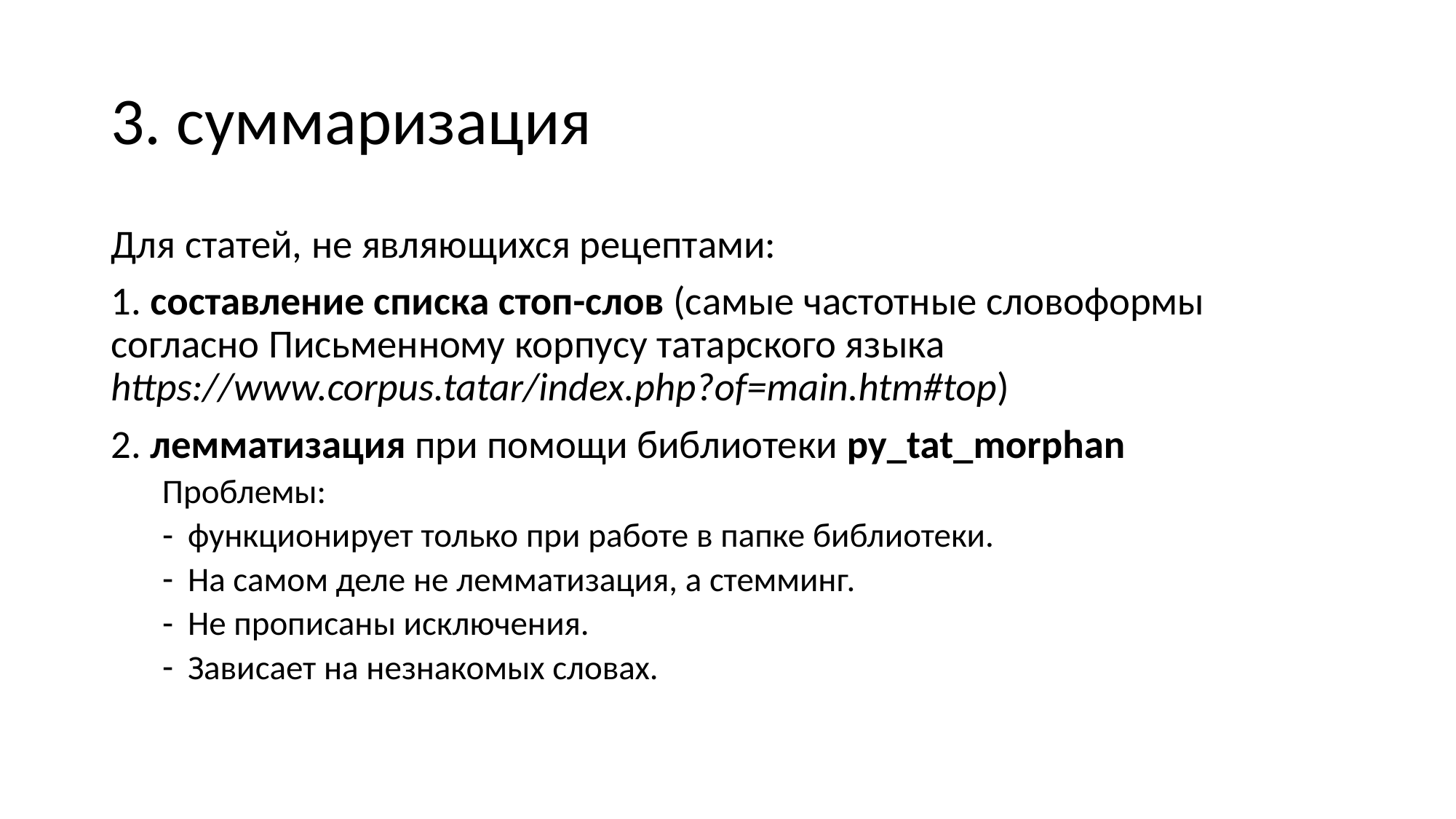

# 3. суммаризация
Для статей, не являющихся рецептами:
1. составление списка стоп-слов (самые частотные словоформы согласно Письменному корпусу татарского языка https://www.corpus.tatar/index.php?of=main.htm#top)
2. лемматизация при помощи библиотеки py_tat_morphan
Проблемы:
функционирует только при работе в папке библиотеки.
На самом деле не лемматизация, а стемминг.
Не прописаны исключения.
Зависает на незнакомых словах.